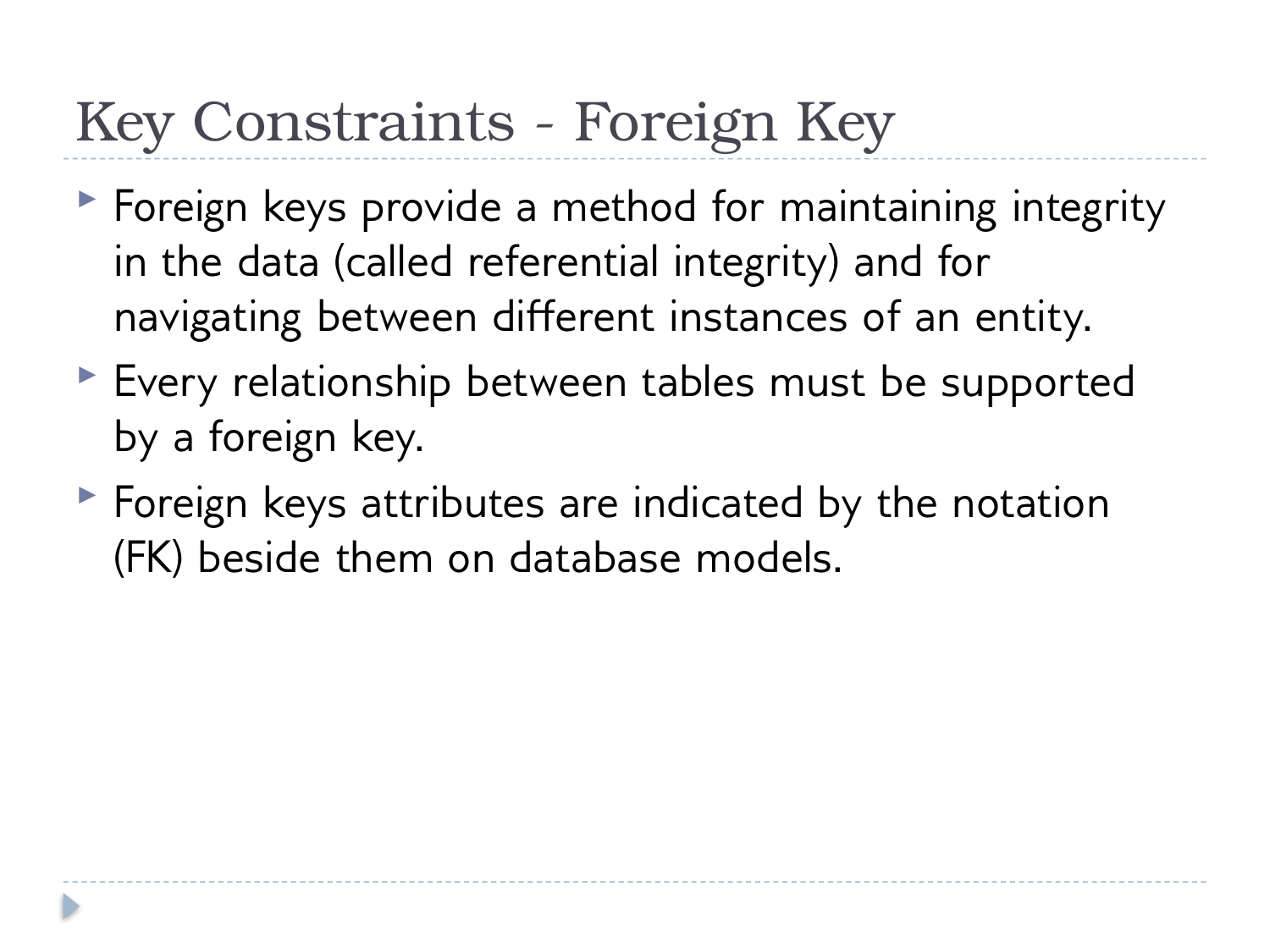

# Key Constraints - Foreign Key
Foreign keys provide a method for maintaining integrity in the data (called referential integrity) and for navigating between different instances of an entity.
Every relationship between tables must be supported by a foreign key.
Foreign keys attributes are indicated by the notation (FK) beside them on database models.